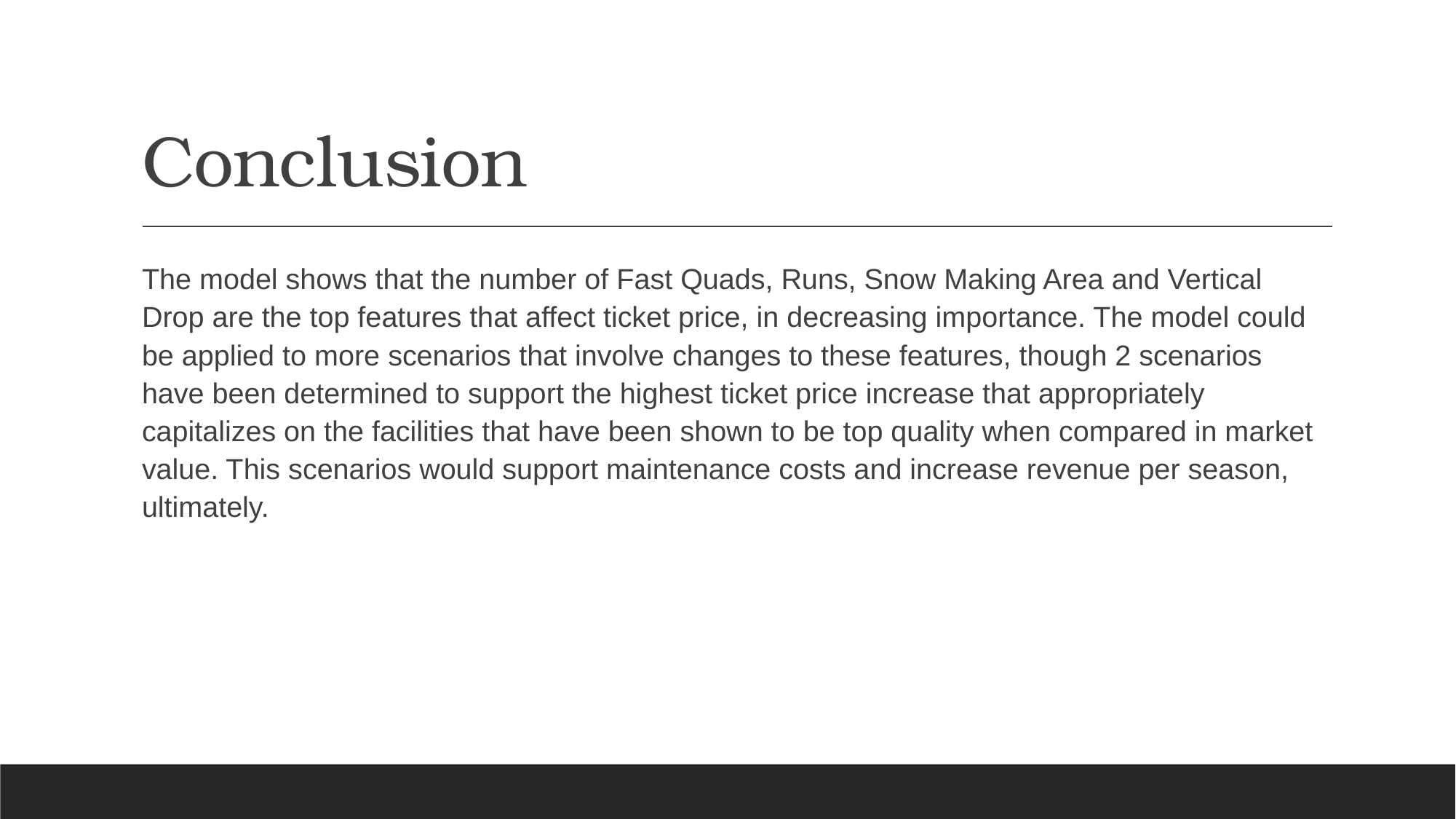

# Conclusion
The model shows that the number of Fast Quads, Runs, Snow Making Area and Vertical Drop are the top features that affect ticket price, in decreasing importance. The model could be applied to more scenarios that involve changes to these features, though 2 scenarios have been determined to support the highest ticket price increase that appropriately capitalizes on the facilities that have been shown to be top quality when compared in market value. This scenarios would support maintenance costs and increase revenue per season, ultimately.